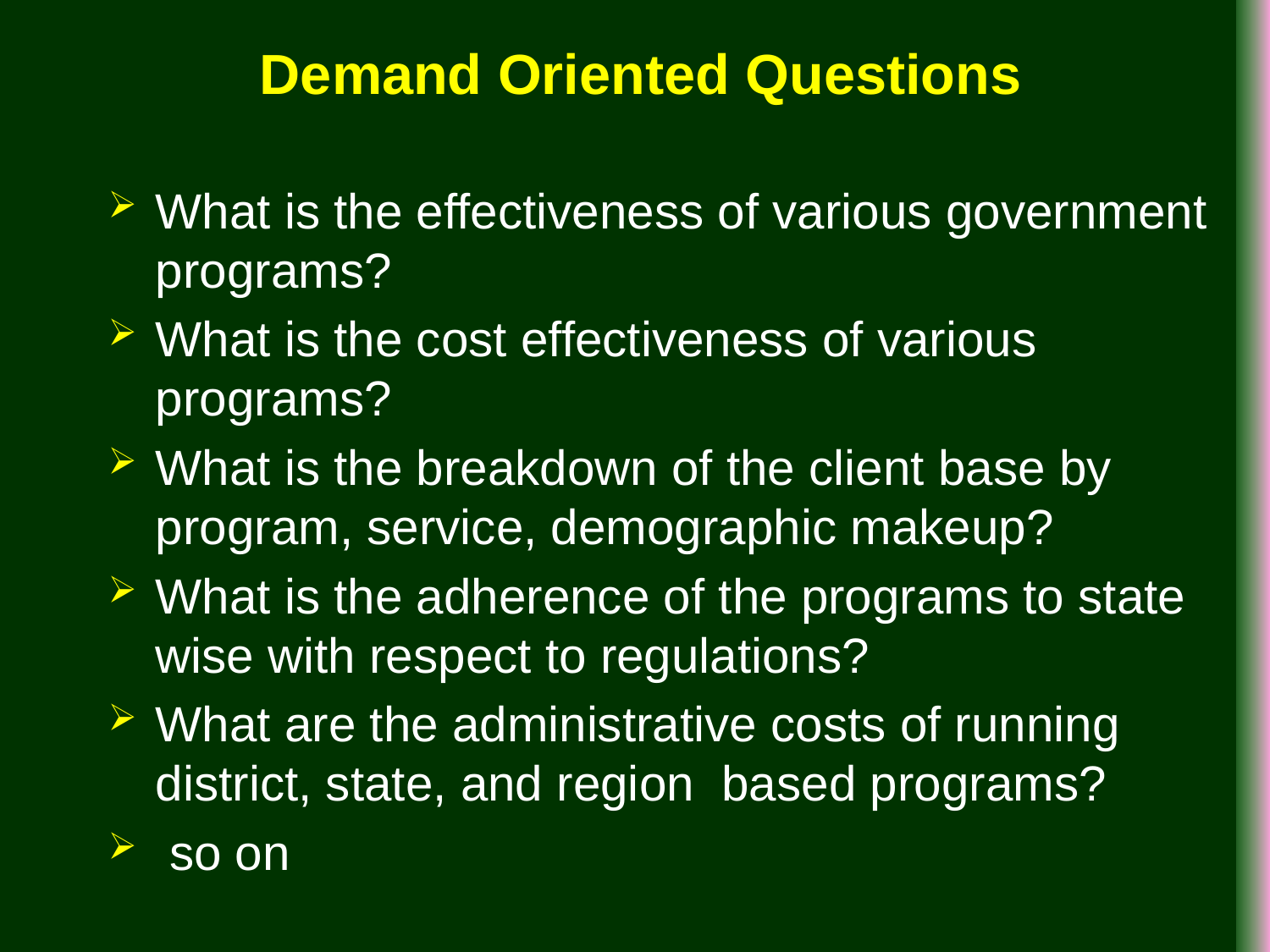

Demand Oriented Questions
What is the effectiveness of various government programs?
What is the cost effectiveness of various programs?
What is the breakdown of the client base by program, service, demographic makeup?
What is the adherence of the programs to state wise with respect to regulations?
What are the administrative costs of running  district, state, and region  based programs?
 so on